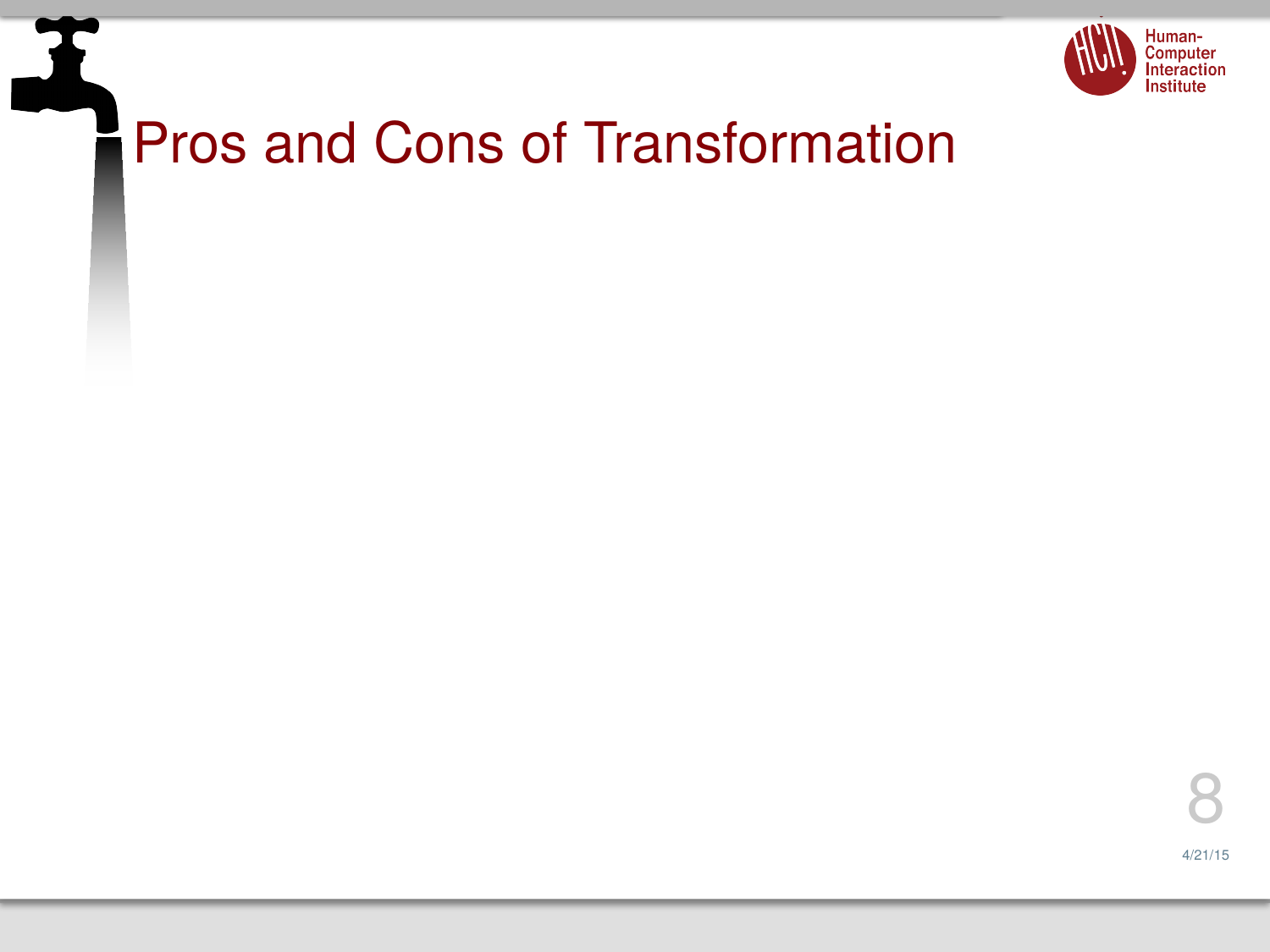

# Pros and Cons of Transformation

8
4/21/15